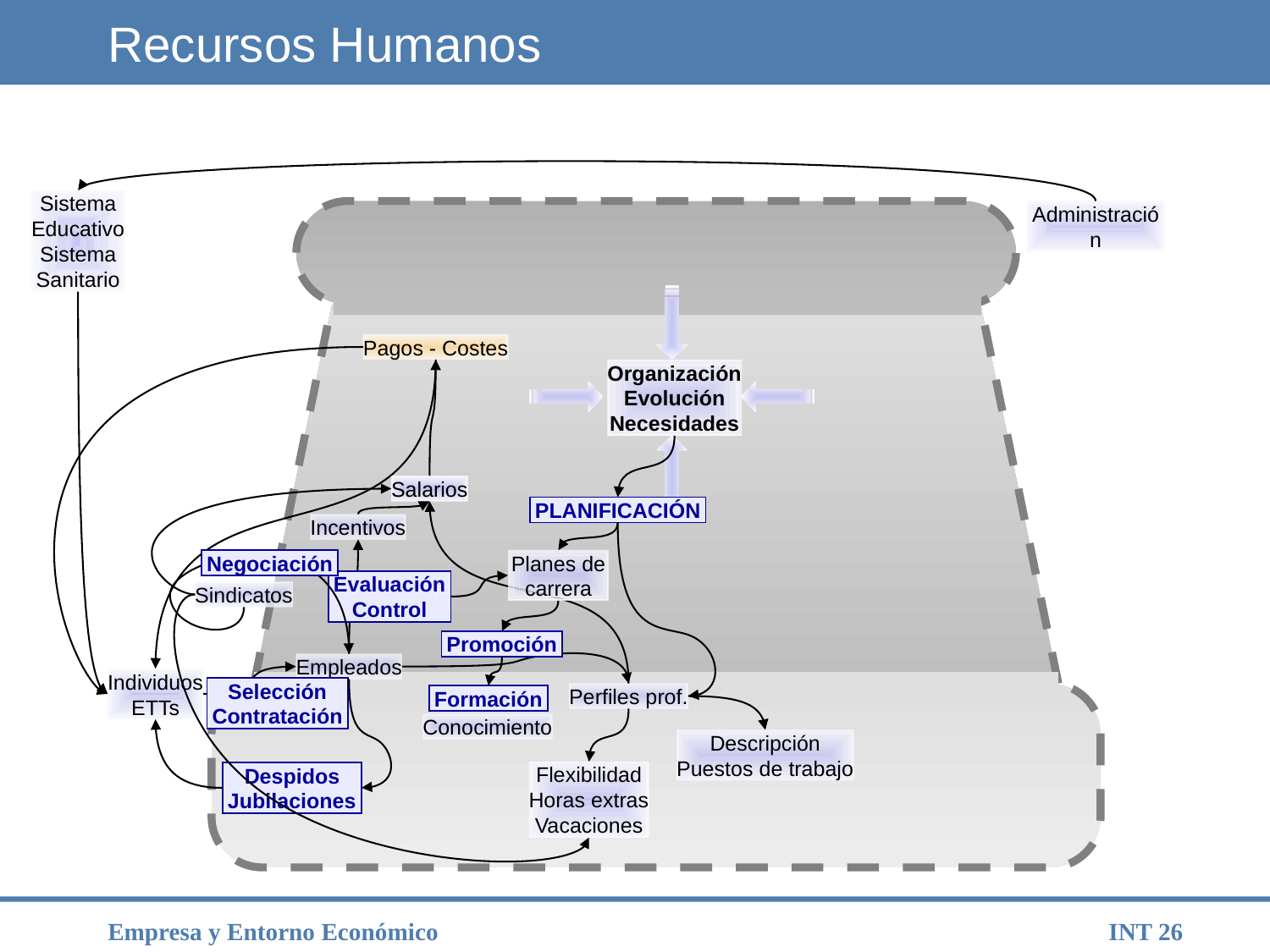

Recursos Humanos
Sistema
Educativo
Sistema
Sanitario

Administración

Organización
Evolución
Necesidades

Pagos - Costes
Salarios
Salarios
PLANIFICACIÓN
Incentivos
Negociación
Planes de
carrera
Evaluación
Control
Sindicatos
Promoción
Empleados
Individuos
ETTs
Selección
Contratación
Perfiles prof.
Formación
Conocimiento
Descripción
Puestos de trabajo
Flexibilidad
Horas extras
Vacaciones
Despidos
Jubilaciones